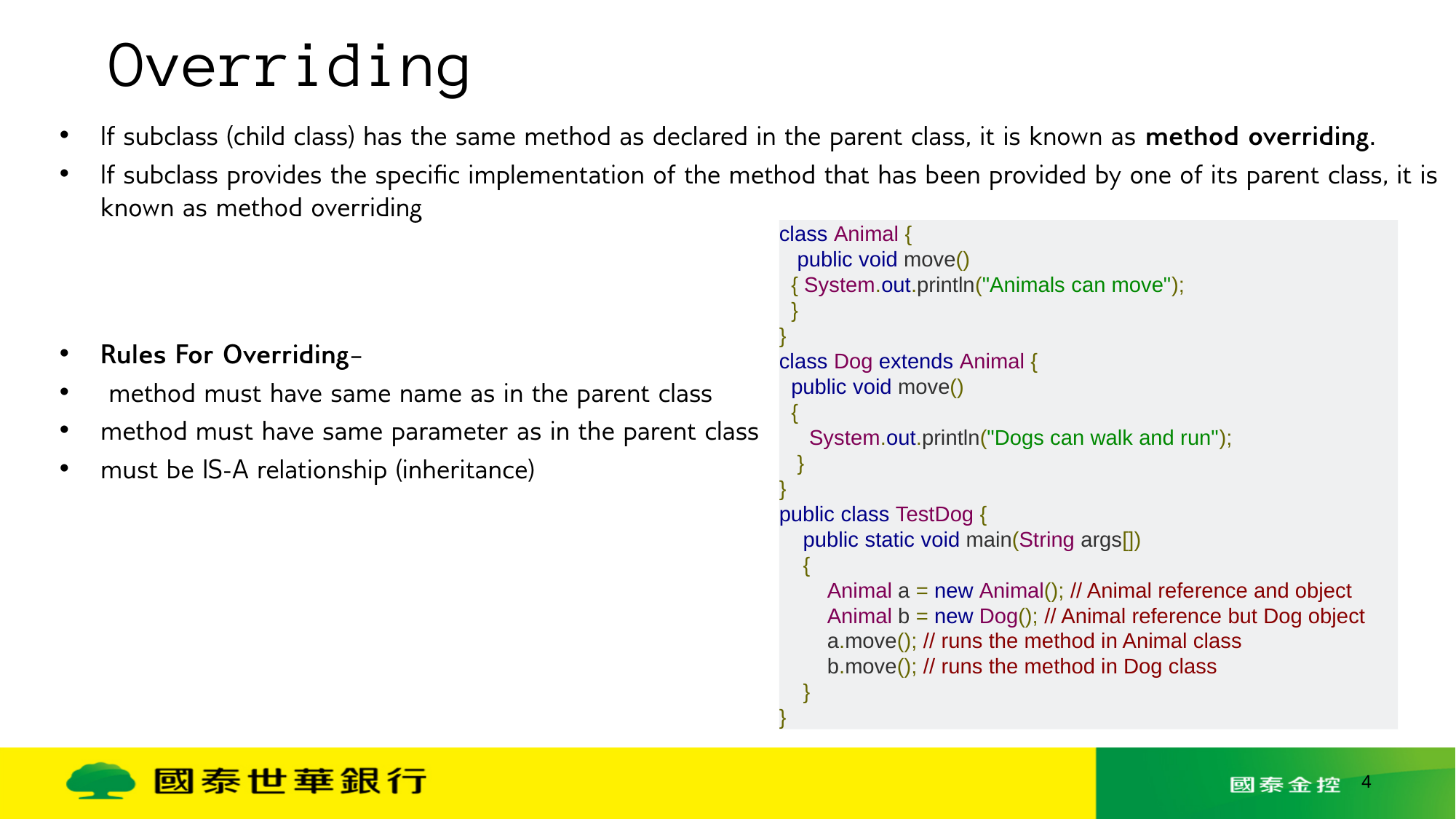

# Overriding
If subclass (child class) has the same method as declared in the parent class, it is known as method overriding.
If subclass provides the specific implementation of the method that has been provided by one of its parent class, it is known as method overriding

Rules For Overriding–
 method must have same name as in the parent class
method must have same parameter as in the parent class
must be IS-A relationship (inheritance)

class Animal {
   public void move()
  { System.out.println("Animals can move");
  }
}
class Dog extends Animal {
  public void move()
  {
     System.out.println("Dogs can walk and run");
   }
}
public class TestDog {
    public static void main(String args[])
    {
        Animal a = new Animal(); // Animal reference and object
        Animal b = new Dog(); // Animal reference but Dog object
        a.move(); // runs the method in Animal class
        b.move(); // runs the method in Dog class
    }
}
4